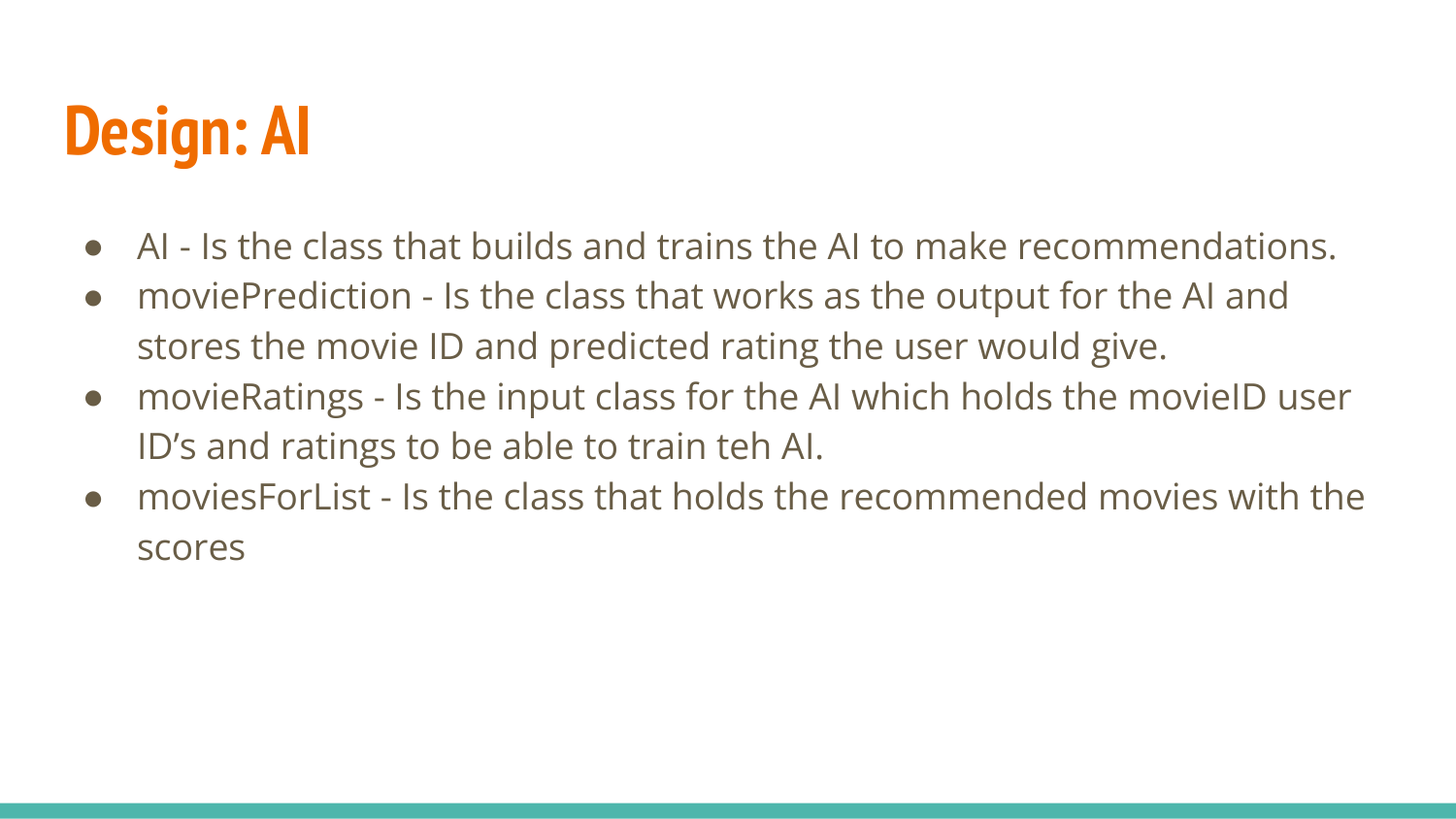

# Design: AI
AI - Is the class that builds and trains the AI to make recommendations.
moviePrediction - Is the class that works as the output for the AI and stores the movie ID and predicted rating the user would give.
movieRatings - Is the input class for the AI which holds the movieID user ID’s and ratings to be able to train teh AI.
moviesForList - Is the class that holds the recommended movies with the scores